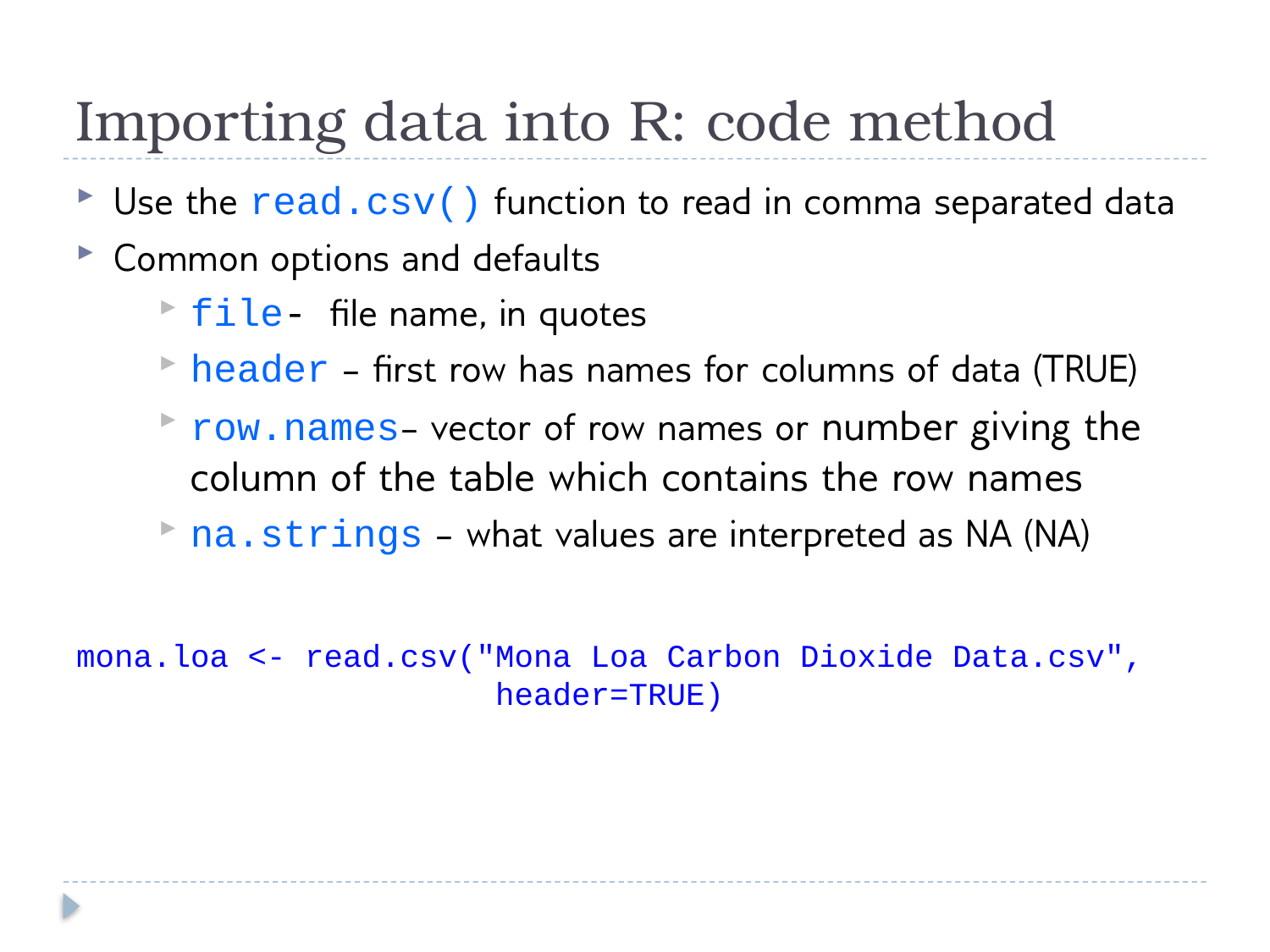

# Importing data into R: code method
Use the read.csv() function to read in comma separated data
Common options and defaults
file- file name, in quotes
header – first row has names for columns of data (TRUE)
row.names– vector of row names or number giving the column of the table which contains the row names
na.strings – what values are interpreted as NA (NA)

mona.loa <- read.csv("Mona Loa Carbon Dioxide Data.csv", 			  header=TRUE)